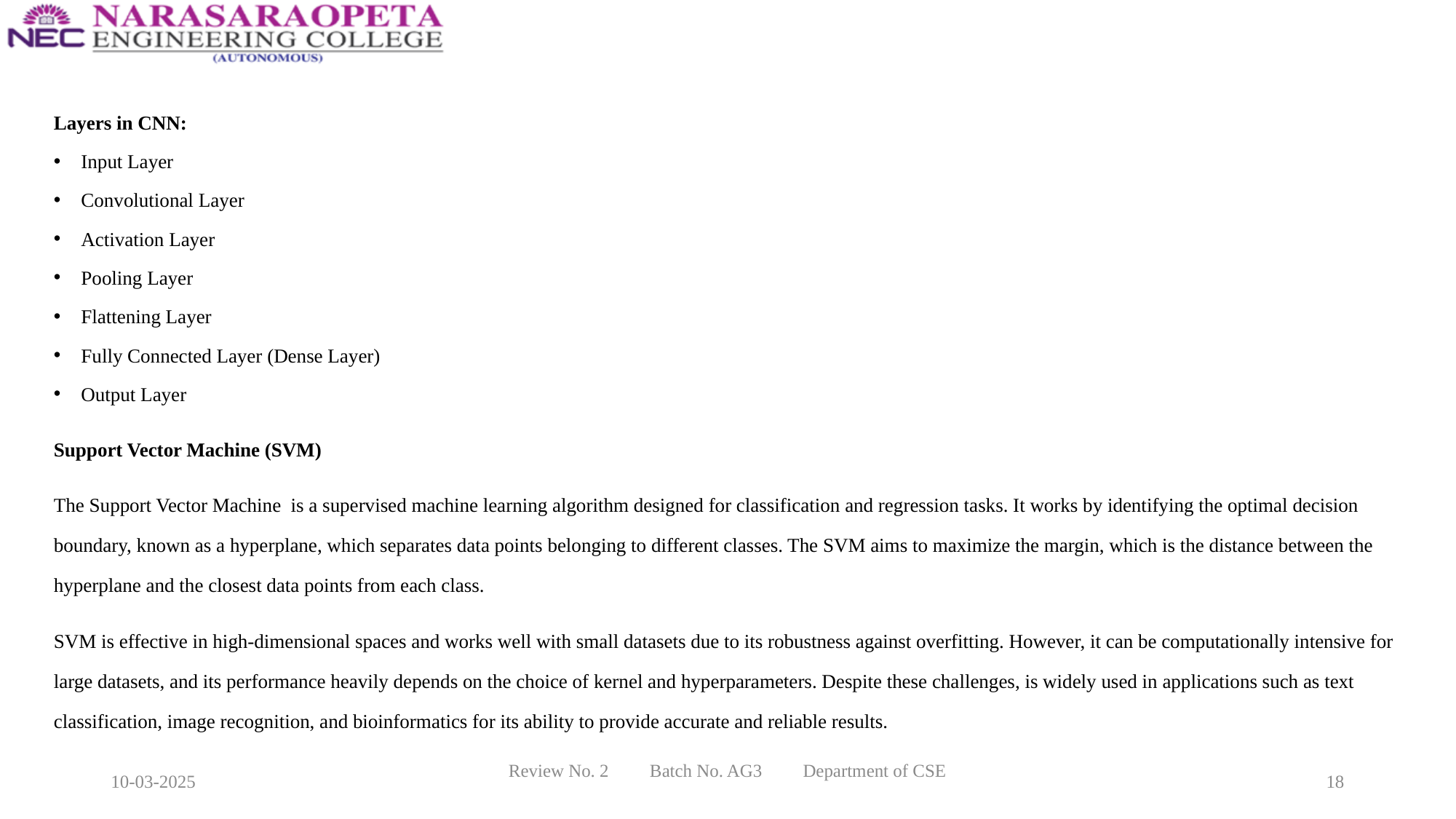

Layers in CNN:
Input Layer
Convolutional Layer
Activation Layer
Pooling Layer
Flattening Layer
Fully Connected Layer (Dense Layer)
Output Layer
Support Vector Machine (SVM)
The Support Vector Machine  is a supervised machine learning algorithm designed for classification and regression tasks. It works by identifying the optimal decision boundary, known as a hyperplane, which separates data points belonging to different classes. The SVM aims to maximize the margin, which is the distance between the hyperplane and the closest data points from each class.
SVM is effective in high-dimensional spaces and works well with small datasets due to its robustness against overfitting. However, it can be computationally intensive for large datasets, and its performance heavily depends on the choice of kernel and hyperparameters. Despite these challenges, is widely used in applications such as text classification, image recognition, and bioinformatics for its ability to provide accurate and reliable results.

10-03-2025
Review No. 2         Batch No. AG3         Department of CSE

18